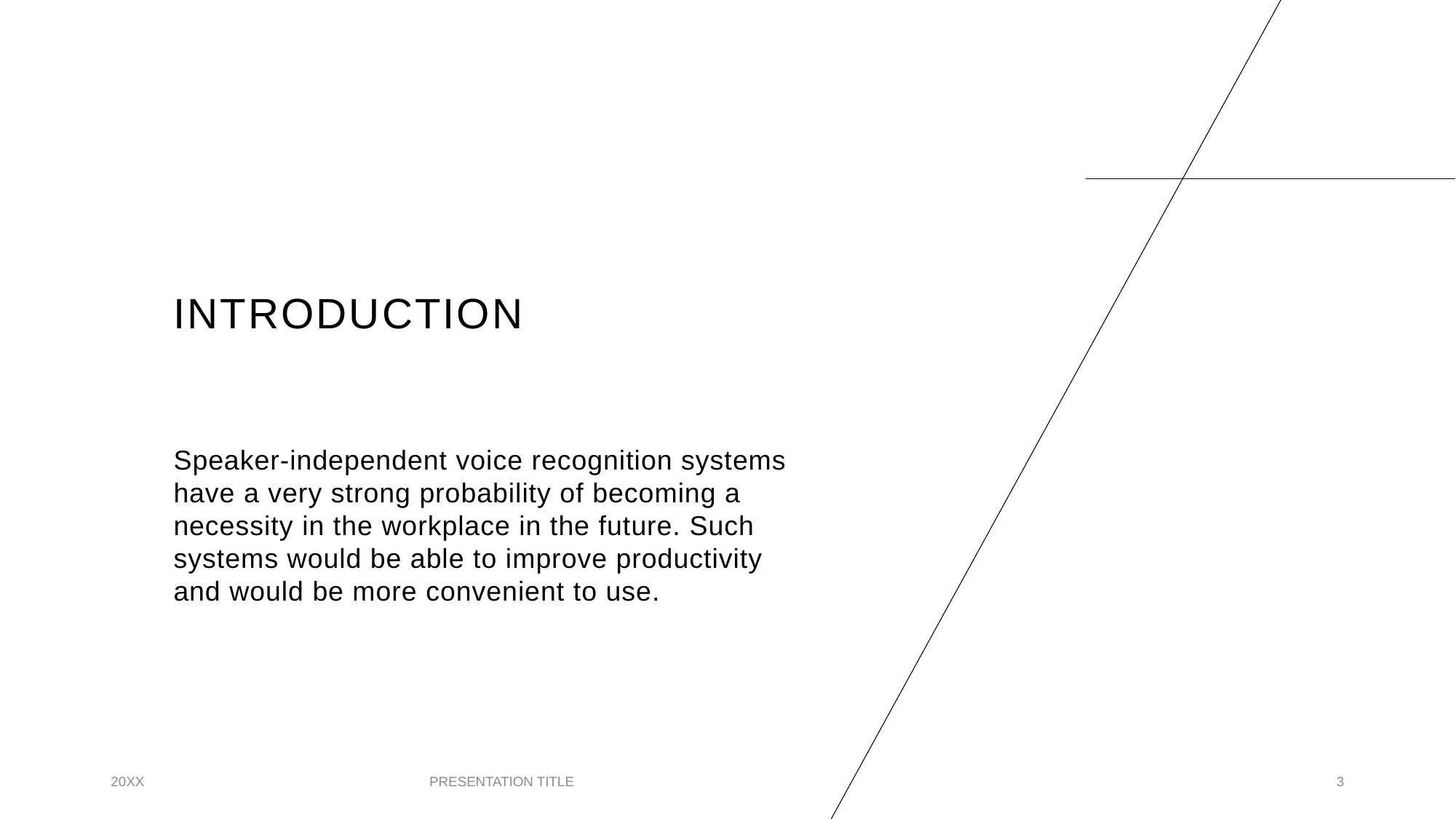

# INTRODUCTION
Speaker-independent voice recognition systems have a very strong probability of becoming a necessity in the workplace in the future. Such systems would be able to improve productivity and would be more convenient to use.

20XX
PRESENTATION TITLE
3